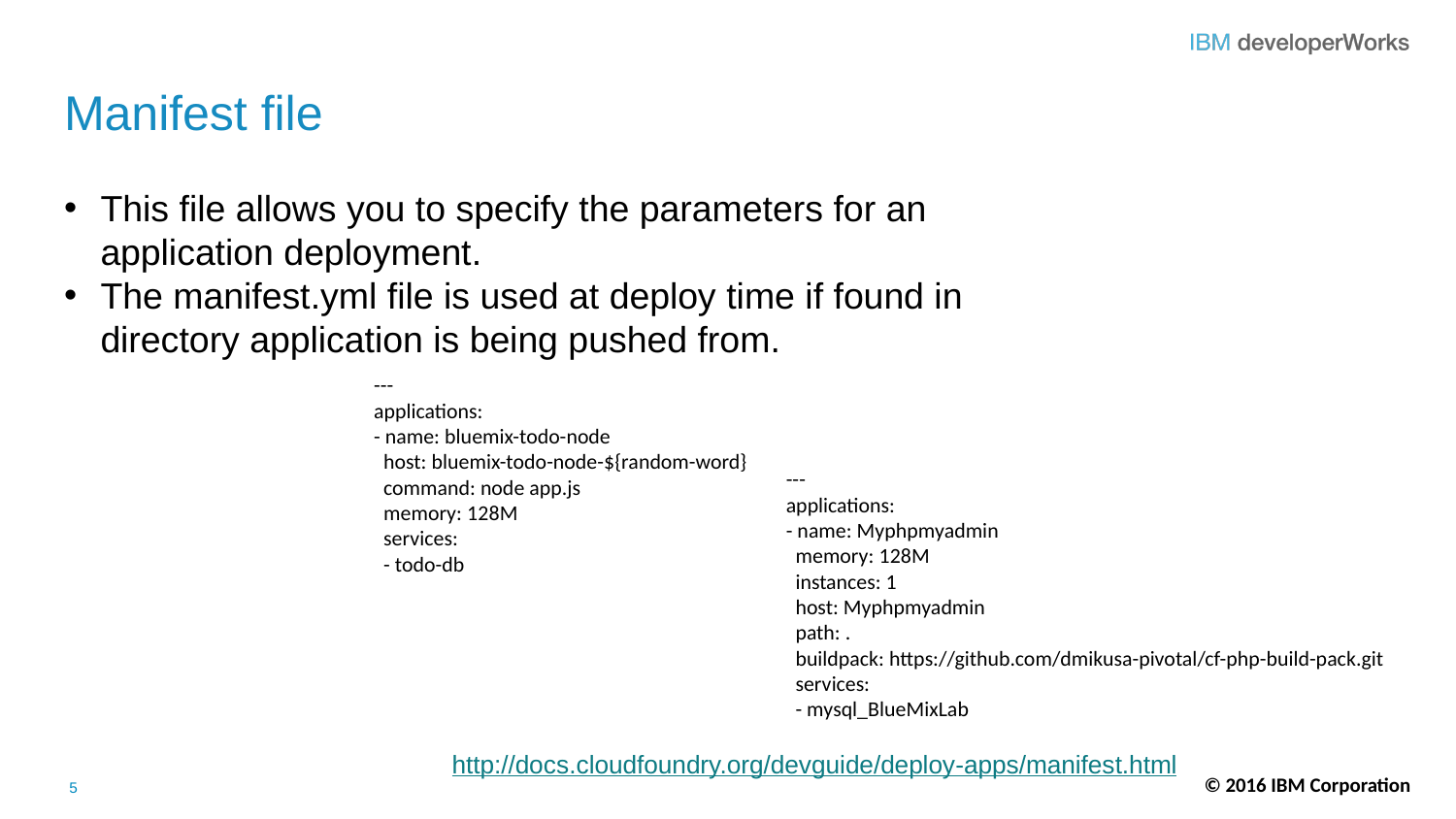

# Manifest file
This file allows you to specify the parameters for an application deployment.
The manifest.yml file is used at deploy time if found in directory application is being pushed from.

---
applications:
- name: bluemix-todo-node
  host: bluemix-todo-node-${random-word}
  command: node app.js
  memory: 128M
  services:
  - todo-db
---
applications:
- name: Myphpmyadmin
  memory: 128M
  instances: 1
  host: Myphpmyadmin
  path: .
  buildpack: https://github.com/dmikusa-pivotal/cf-php-build-pack.git
  services:
  - mysql_BlueMixLab
http://docs.cloudfoundry.org/devguide/deploy-apps/manifest.html
5